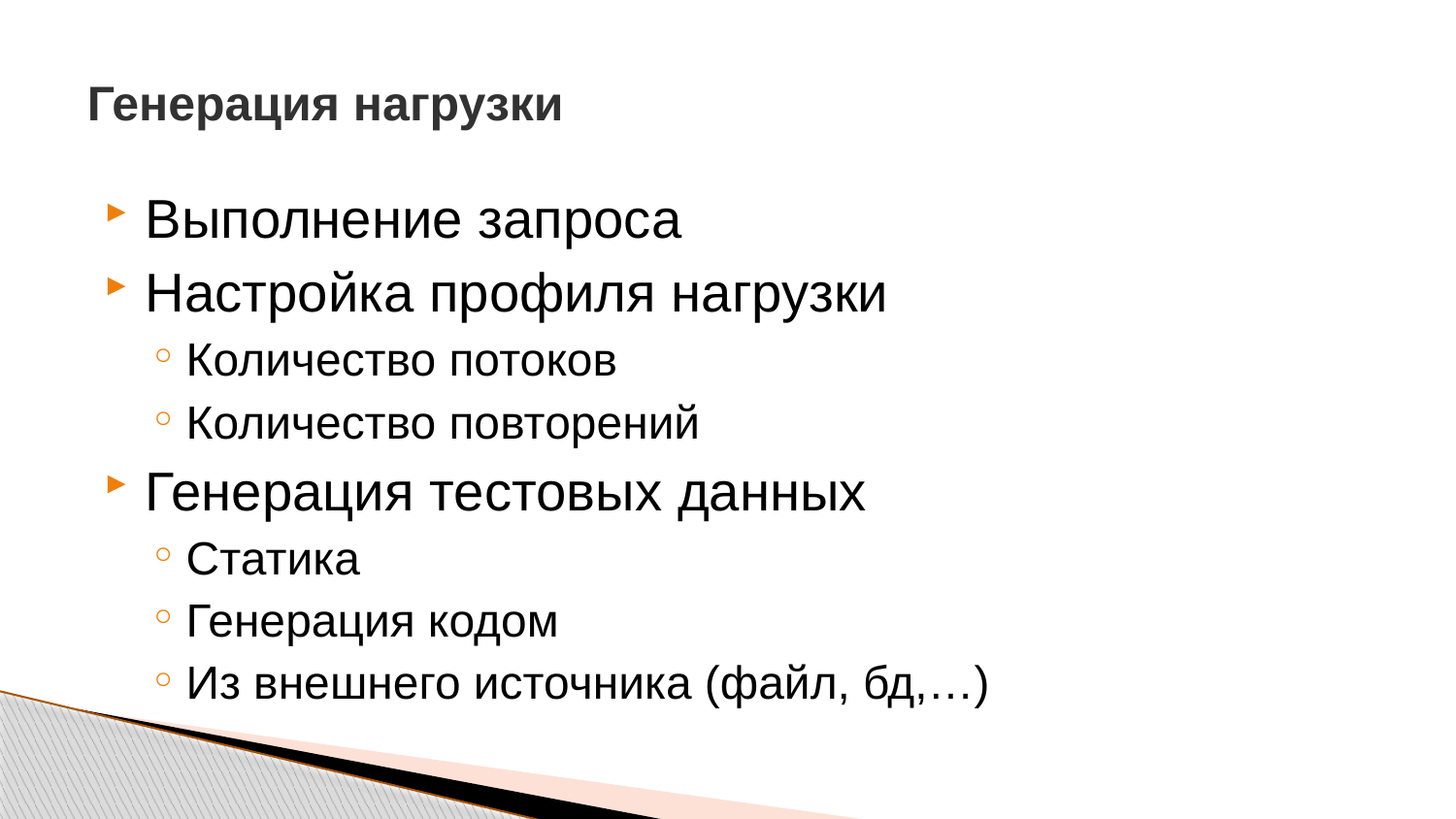

# Генерация нагрузки
Выполнение запроса
Настройка профиля нагрузки
Количество потоков
Количество повторений
Генерация тестовых данных
Статика
Генерация кодом
Из внешнего источника (файл, бд,…)